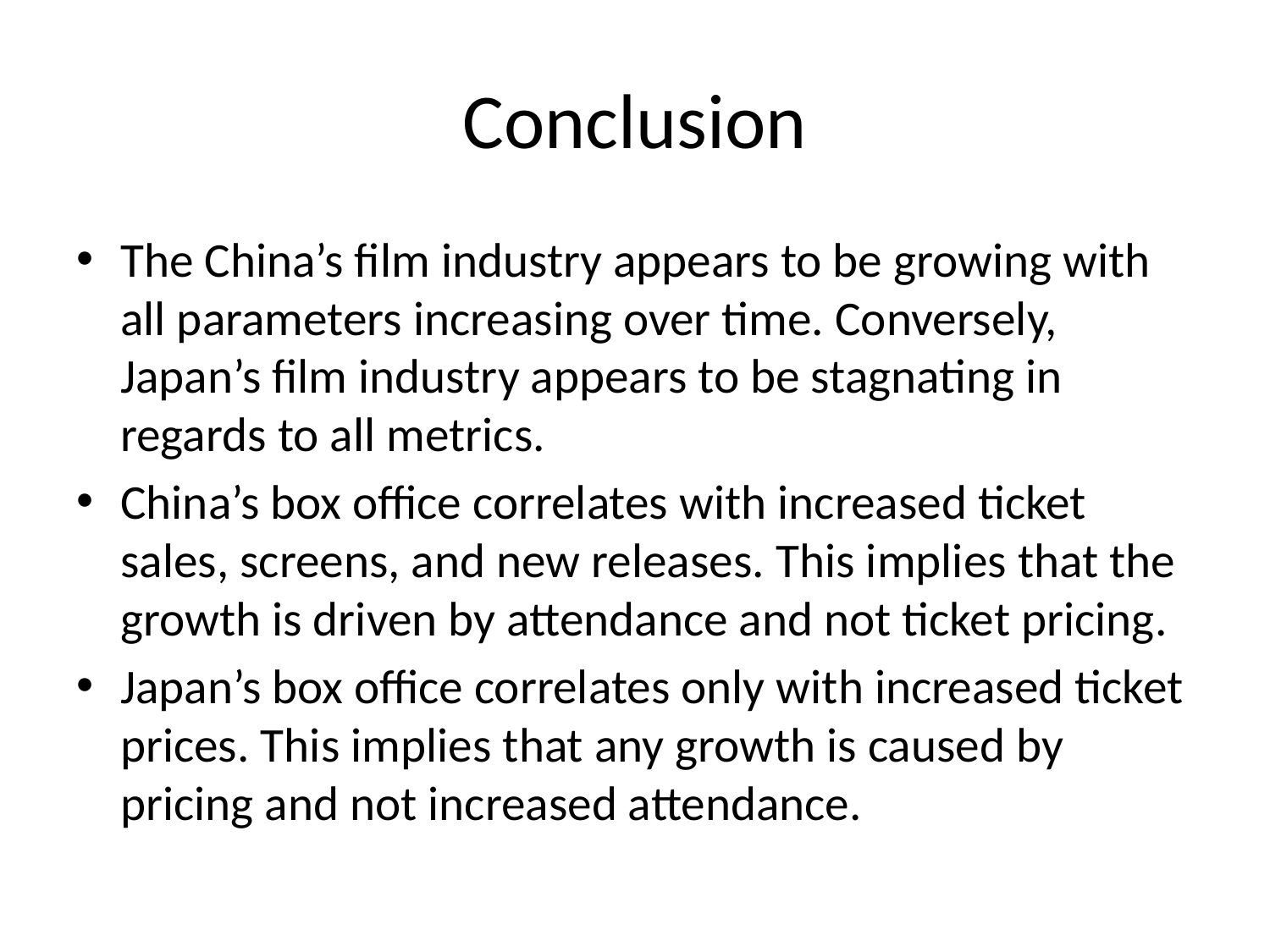

# Conclusion
The China’s film industry appears to be growing with all parameters increasing over time. Conversely, Japan’s film industry appears to be stagnating in regards to all metrics.
China’s box office correlates with increased ticket sales, screens, and new releases. This implies that the growth is driven by attendance and not ticket pricing.
Japan’s box office correlates only with increased ticket prices. This implies that any growth is caused by pricing and not increased attendance.